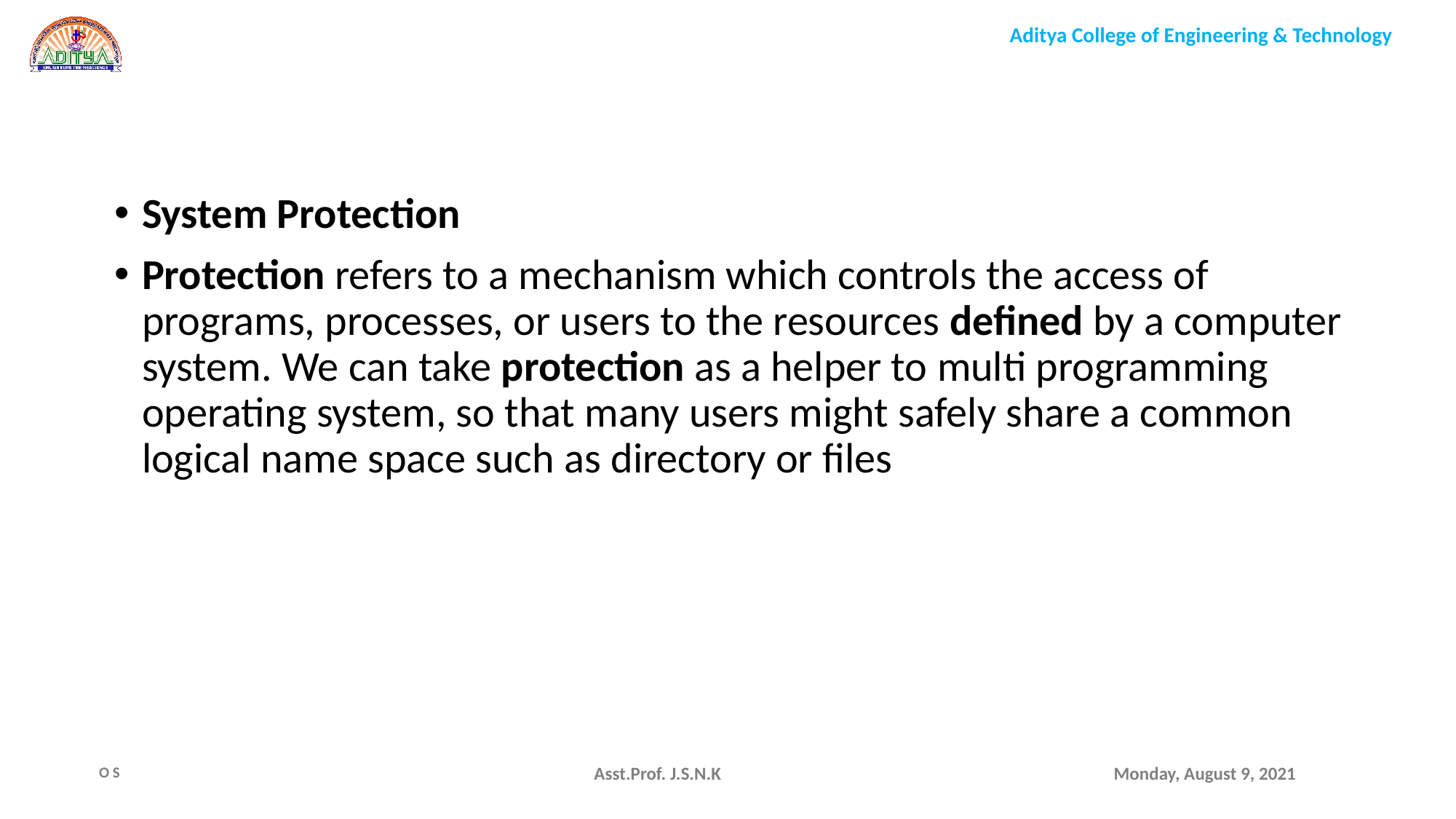

System Protection
Protection refers to a mechanism which controls the access of programs, processes, or users to the resources defined by a computer system. We can take protection as a helper to multi programming operating system, so that many users might safely share a common logical name space such as directory or files
Asst.Prof. J.S.N.K
Monday, August 9, 2021